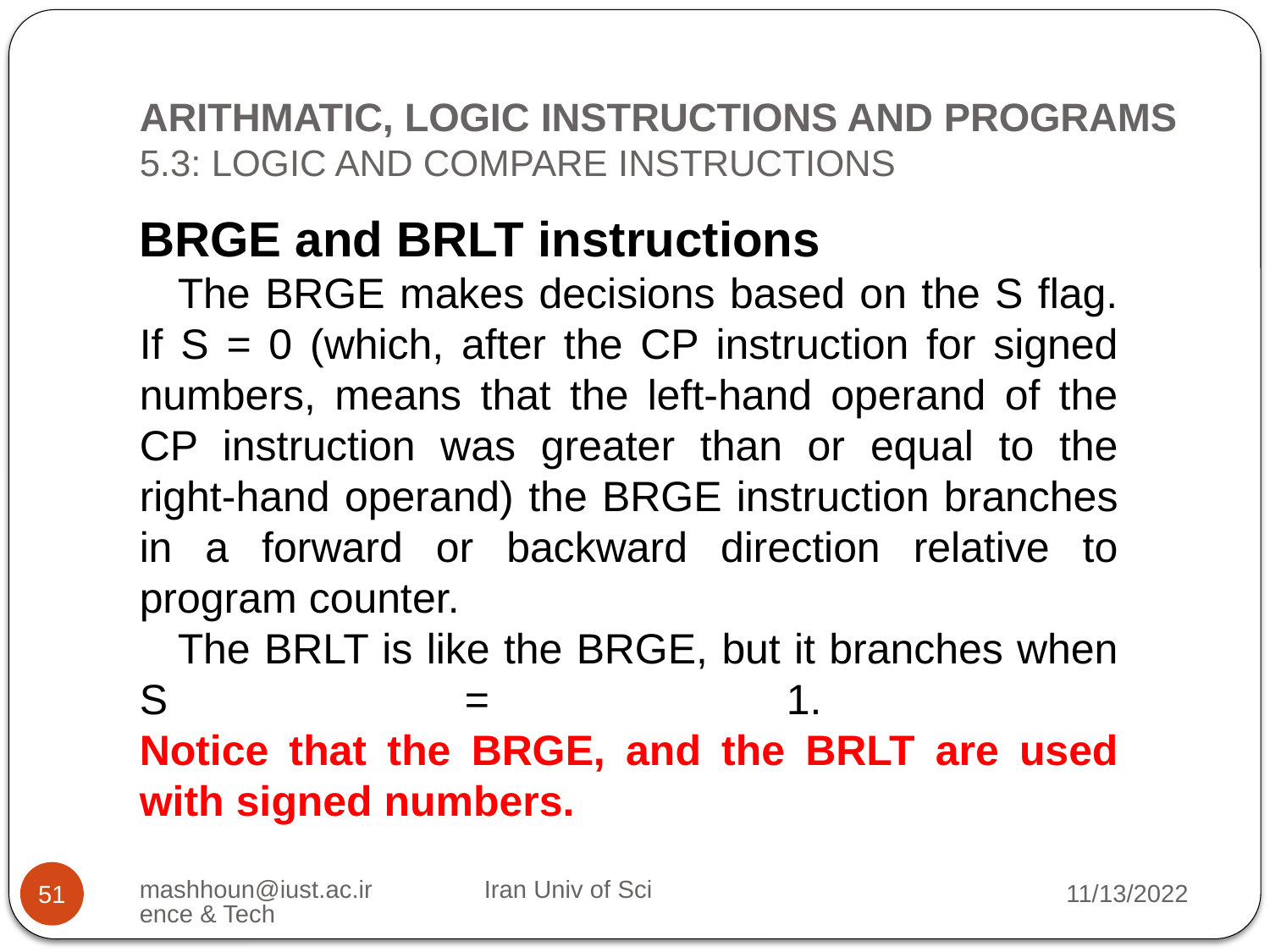

# ARITHMATIC, LOGIC INSTRUCTIONS AND PROGRAMS 5.3: LOGIC AND COMPARE INSTRUCTIONS
BRGE and BRLT instructions
The BRGE makes decisions based on the S flag. If S = 0 (which, after the CP instruction for signed numbers, means that the left-hand operand of the CP instruction was greater than or equal to the right-hand operand) the BRGE instruction branches in a forward or backward direction relative to program counter.
The BRLT is like the BRGE, but it branches when S = 1.
Notice that the BRGE, and the BRLT are used with signed numbers.

mashhoun@iust.ac.ir                Iran Univ of Science & Tech
11/13/2022
51